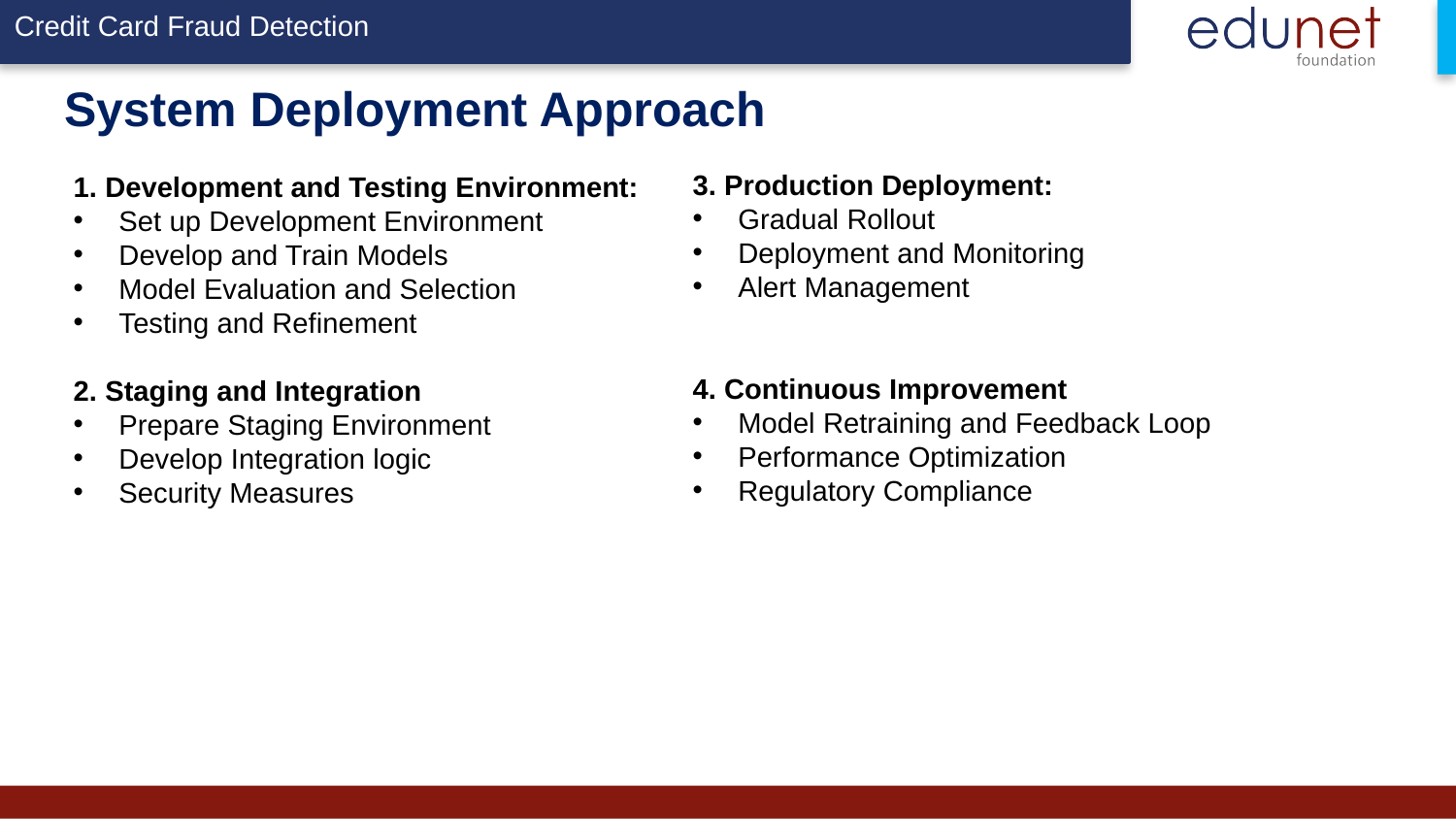

# System Deployment Approach
3. Production Deployment:
Gradual Rollout
Deployment and Monitoring
Alert Management

4. Continuous Improvement
Model Retraining and Feedback Loop
Performance Optimization
Regulatory Compliance
1. Development and Testing Environment:
Set up Development Environment
Develop and Train Models
Model Evaluation and Selection
Testing and Refinement

2. Staging and Integration
Prepare Staging Environment
Develop Integration logic
Security Measures